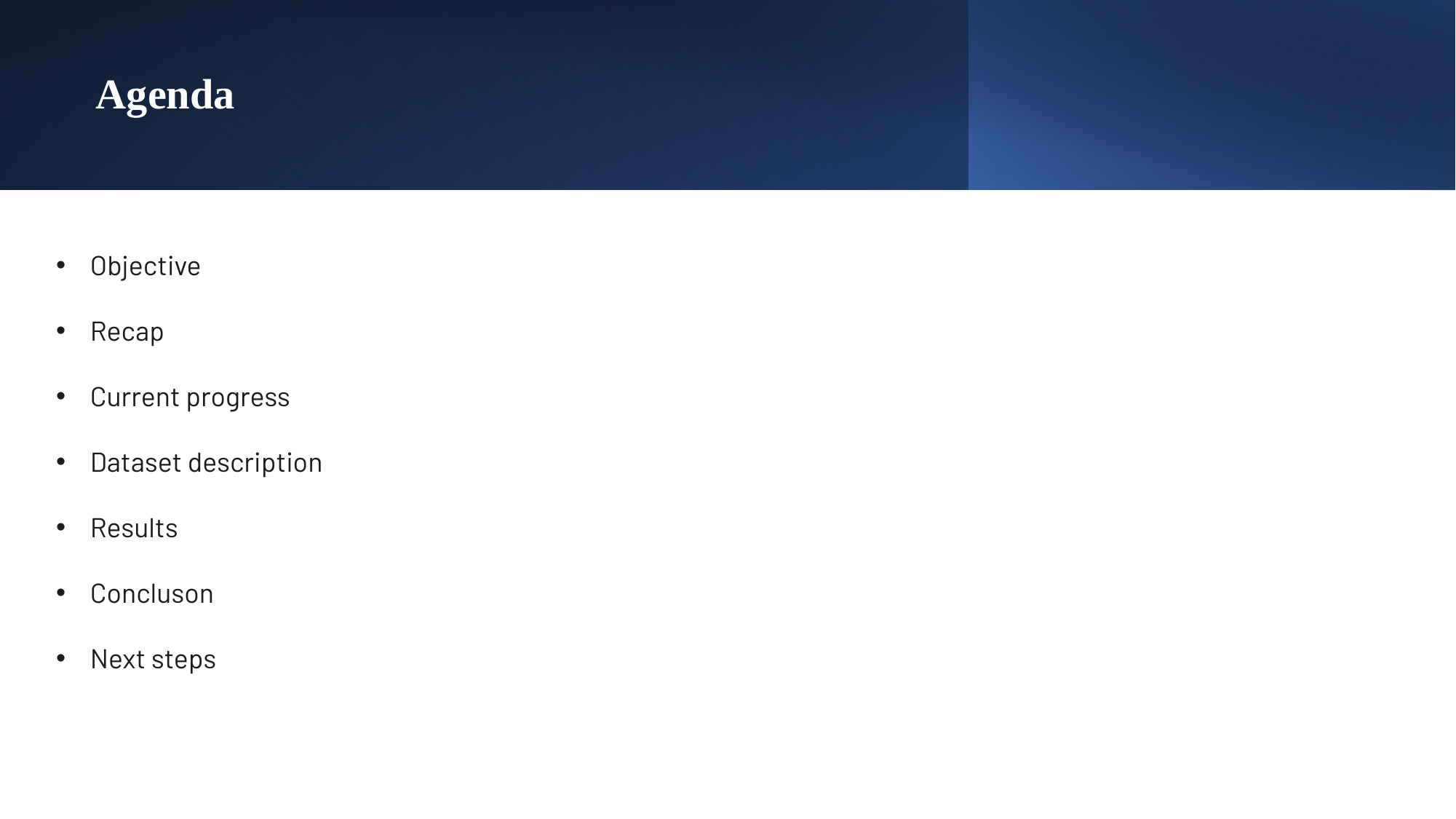

# Agenda

Objective

Recap
Current progress
Dataset description
Results
Concluson
Next steps